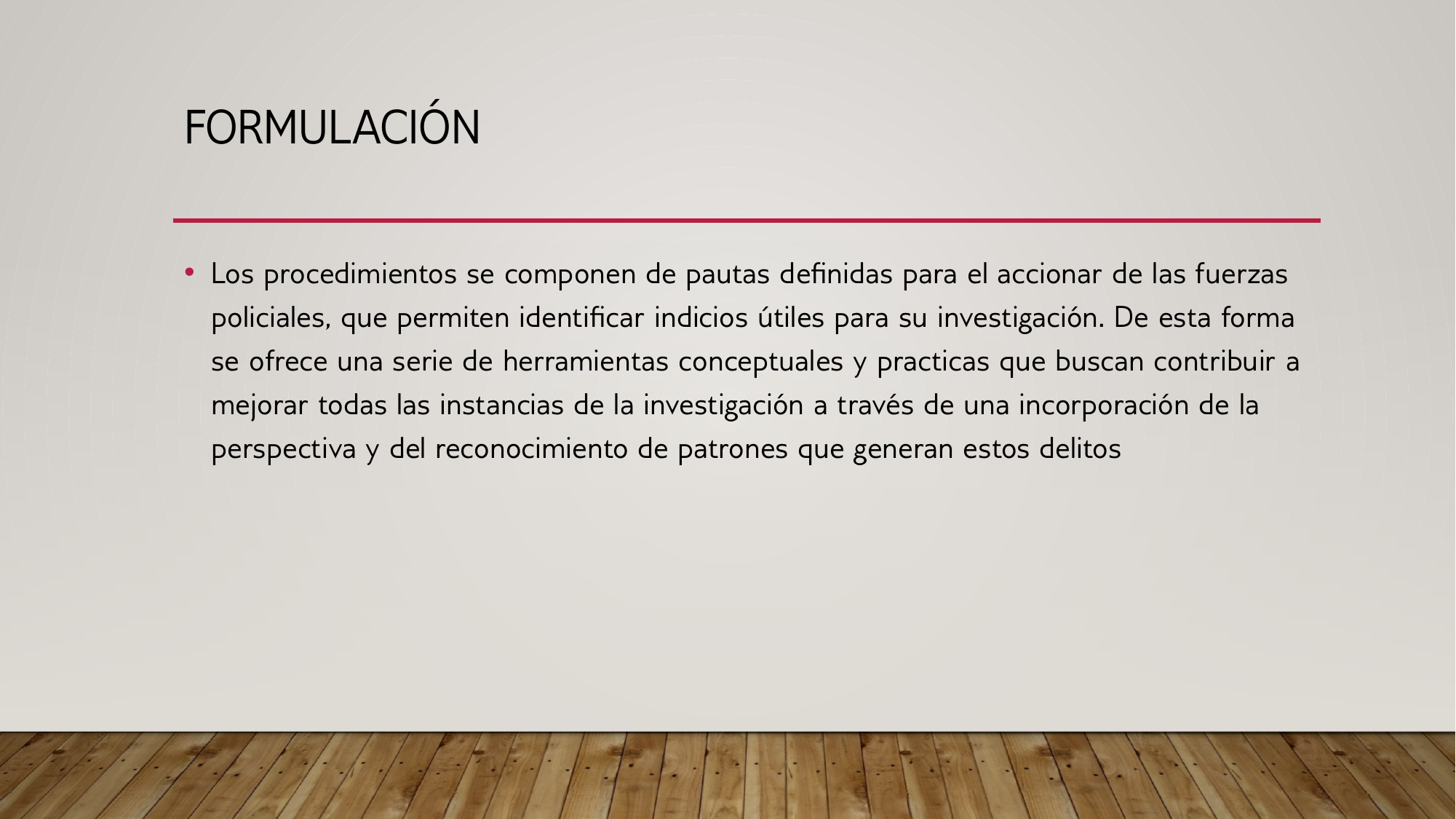

# Formulación
Los procedimientos se componen de pautas definidas para el accionar de las fuerzas policiales, que permiten identificar indicios útiles para su investigación. De esta forma se ofrece una serie de herramientas conceptuales y practicas que buscan contribuir a mejorar todas las instancias de la investigación a través de una incorporación de la perspectiva y del reconocimiento de patrones que generan estos delitos